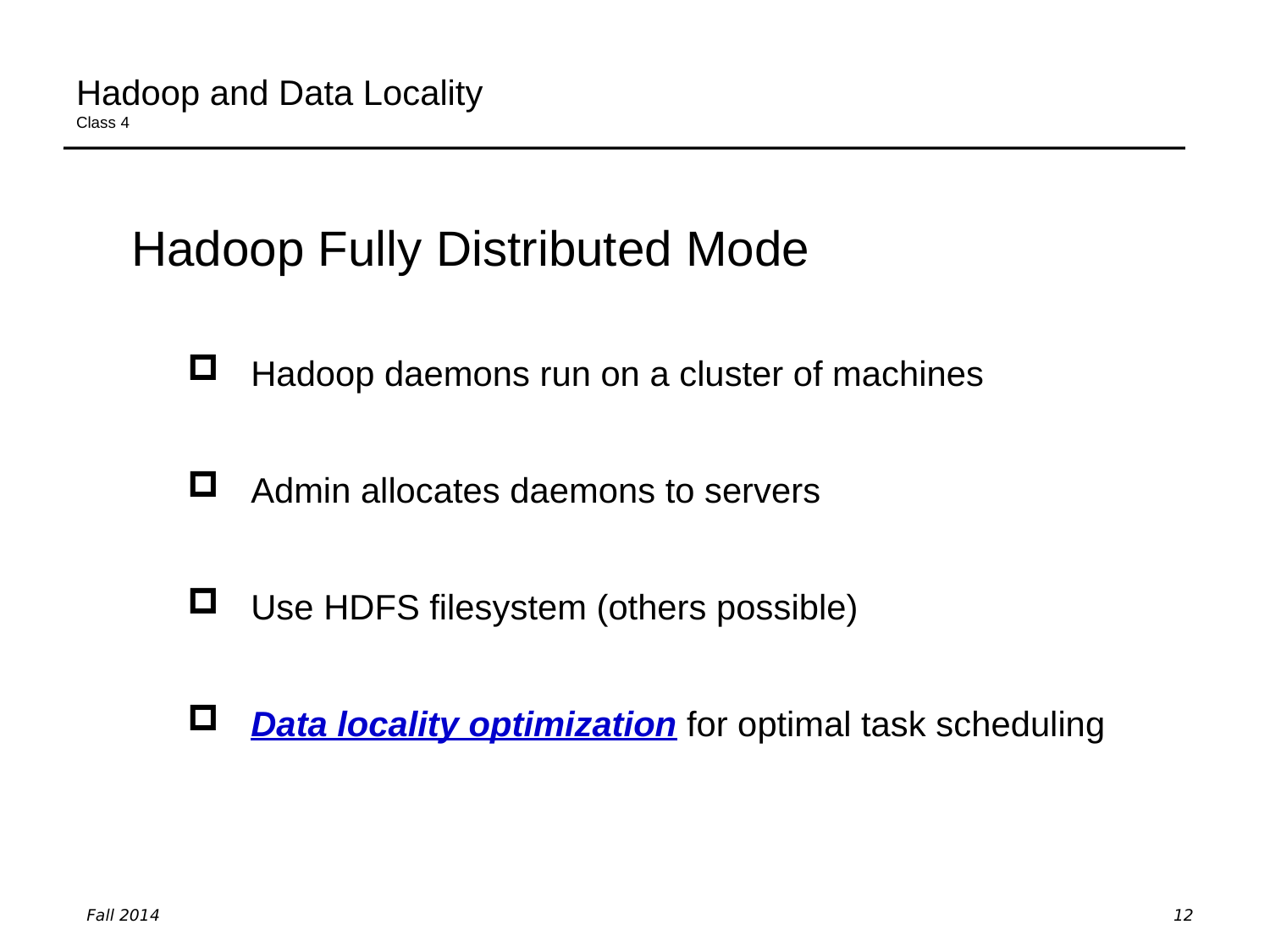

# Hadoop and Data Locality Class 4

Hadoop Fully Distributed Mode

Hadoop daemons run on a cluster of machines

Admin allocates daemons to servers

Use HDFS filesystem (others possible)

Data locality optimization for optimal task scheduling

12